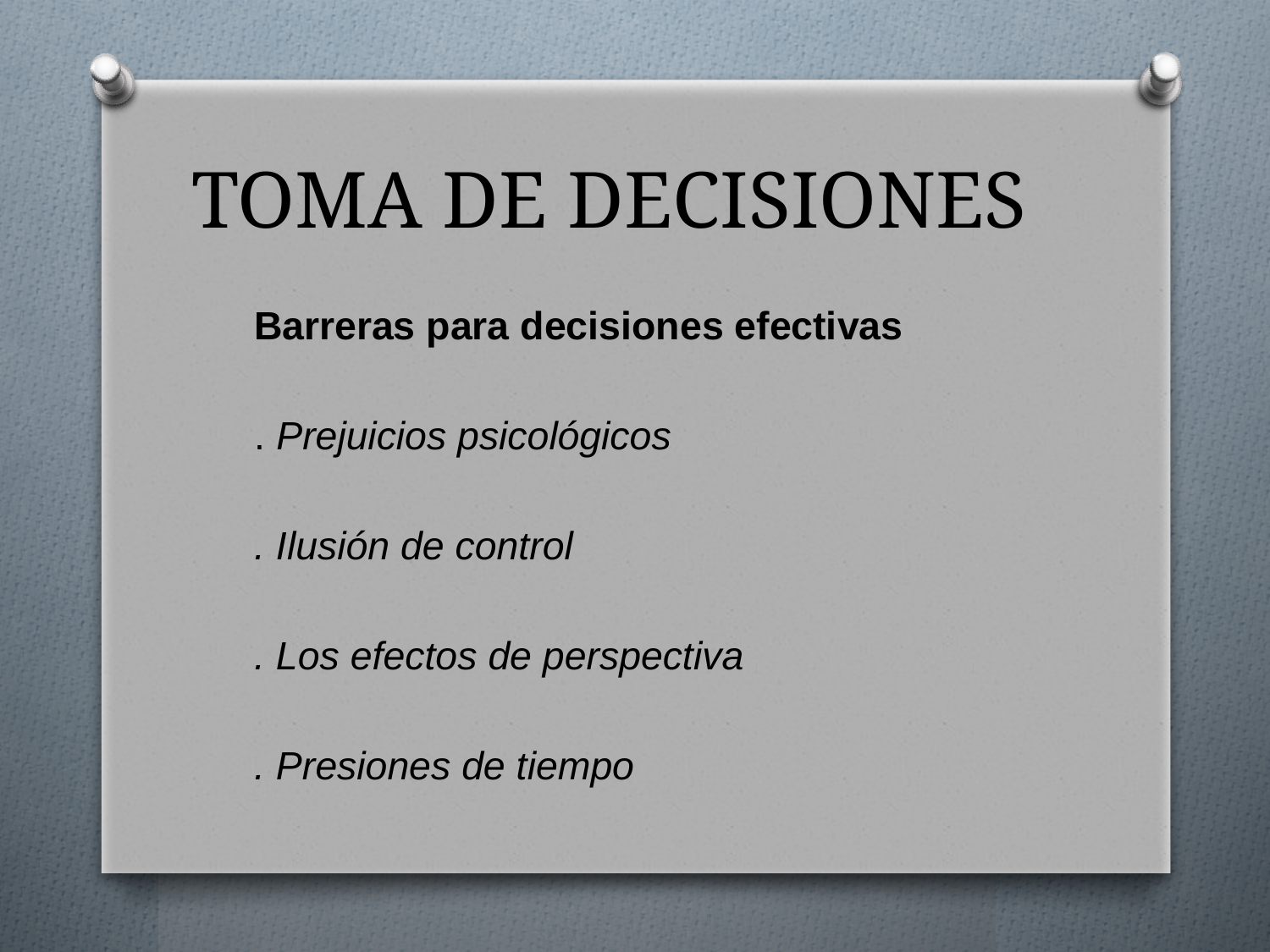

# TOMA DE DECISIONES
	Barreras para decisiones efectivas

	. Prejuicios psicológicos

	. Ilusión de control

	. Los efectos de perspectiva

	. Presiones de tiempo